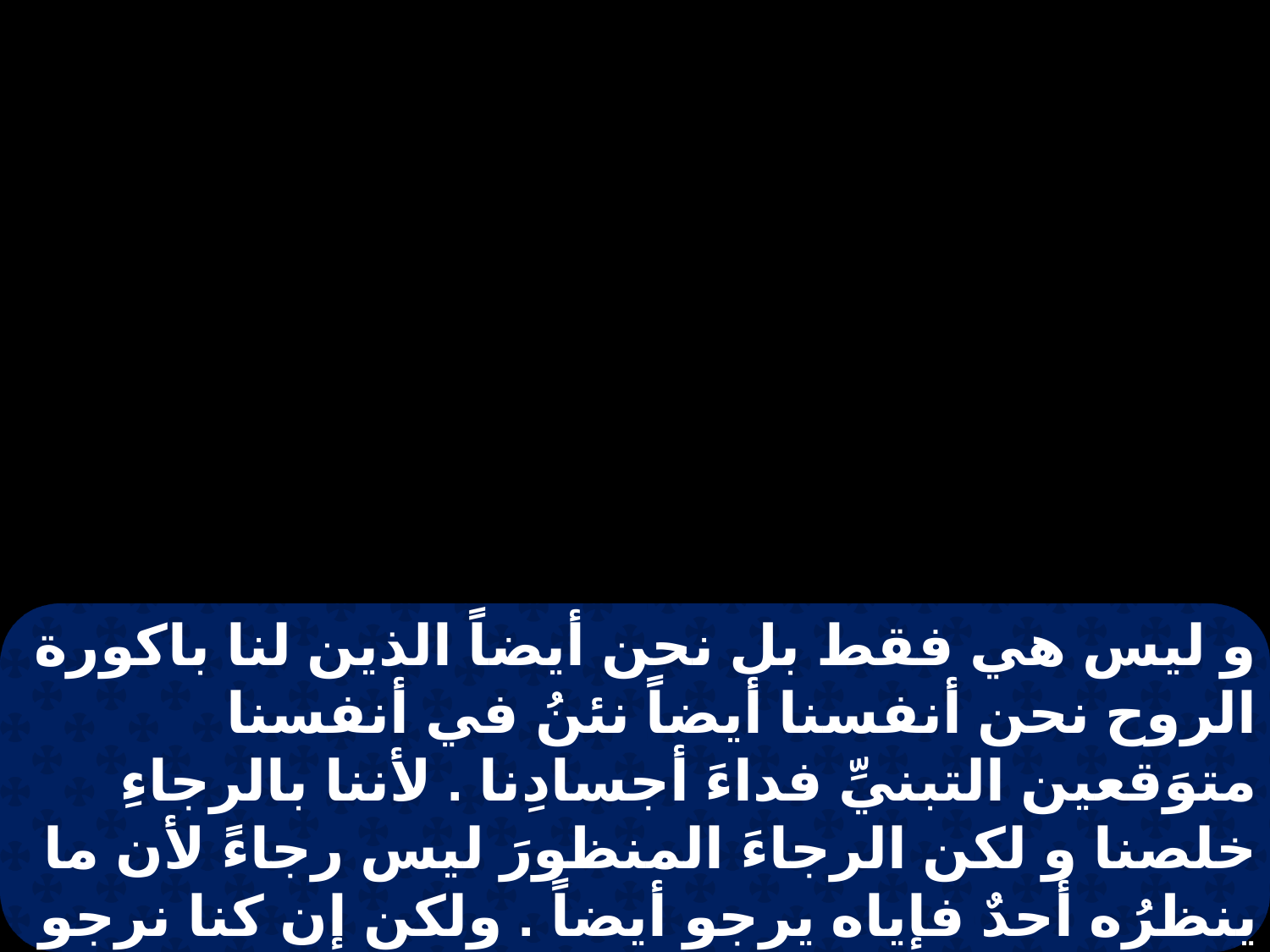

و ليس هي فقط بل نحن أيضاً الذين لنا باكورة الروح نحن أنفسنا أيضاً نئنُ في أنفسنا متوَقعين التبنيِّ فداءَ أجسادِنا . لأننا بالرجاءِ خلصنا و لكن الرجاءَ المنظورَ ليس رجاءً لأن ما ينظرُه أحدٌ فإياه يرجو أيضاً . ولكن إن كنا نرجو ما لسنا ننظرُهُ فإننا نتوقعُهُ بالصبر .